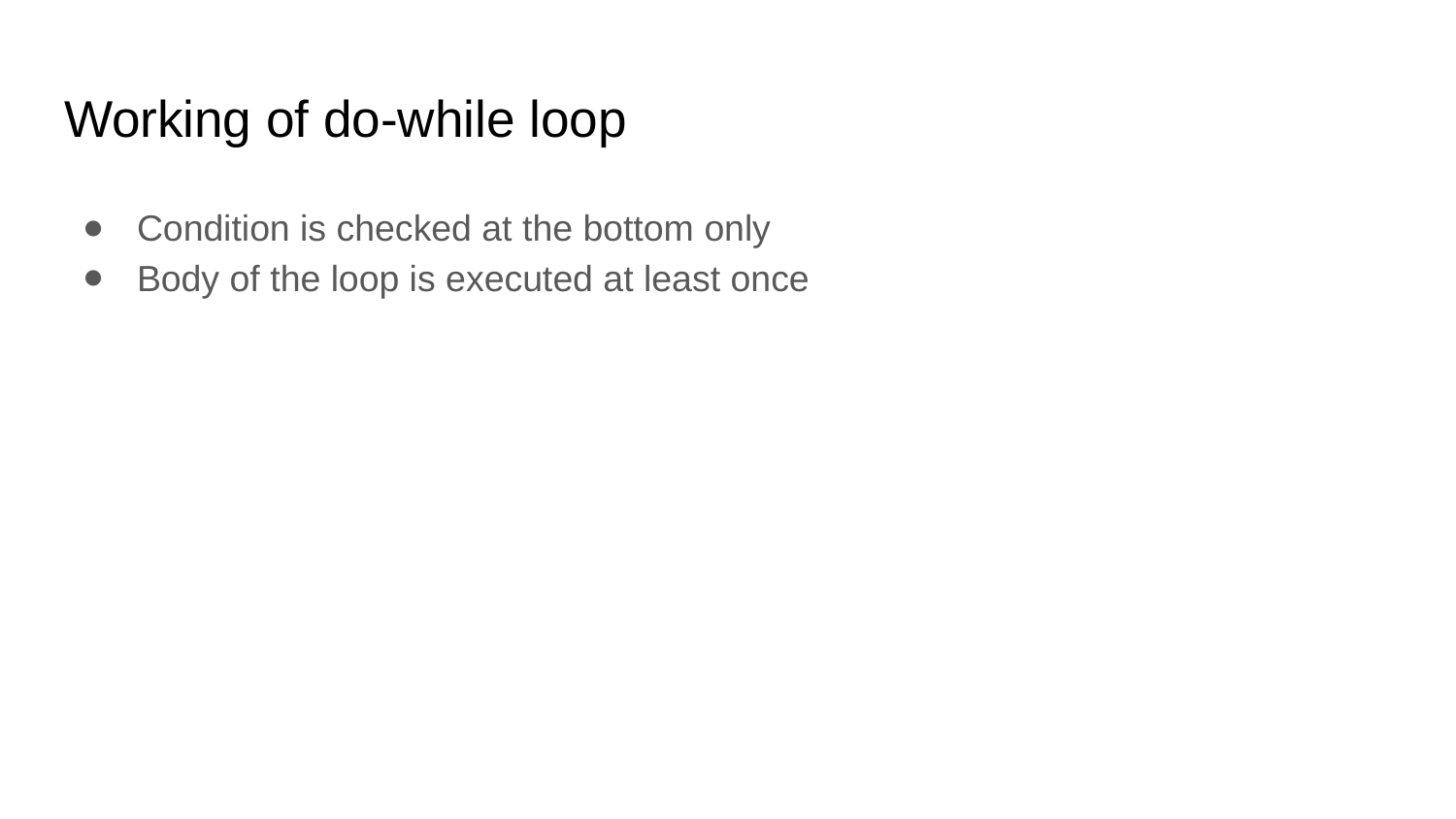

# Working of do-while loop
Condition is checked at the bottom only
Body of the loop is executed at least once